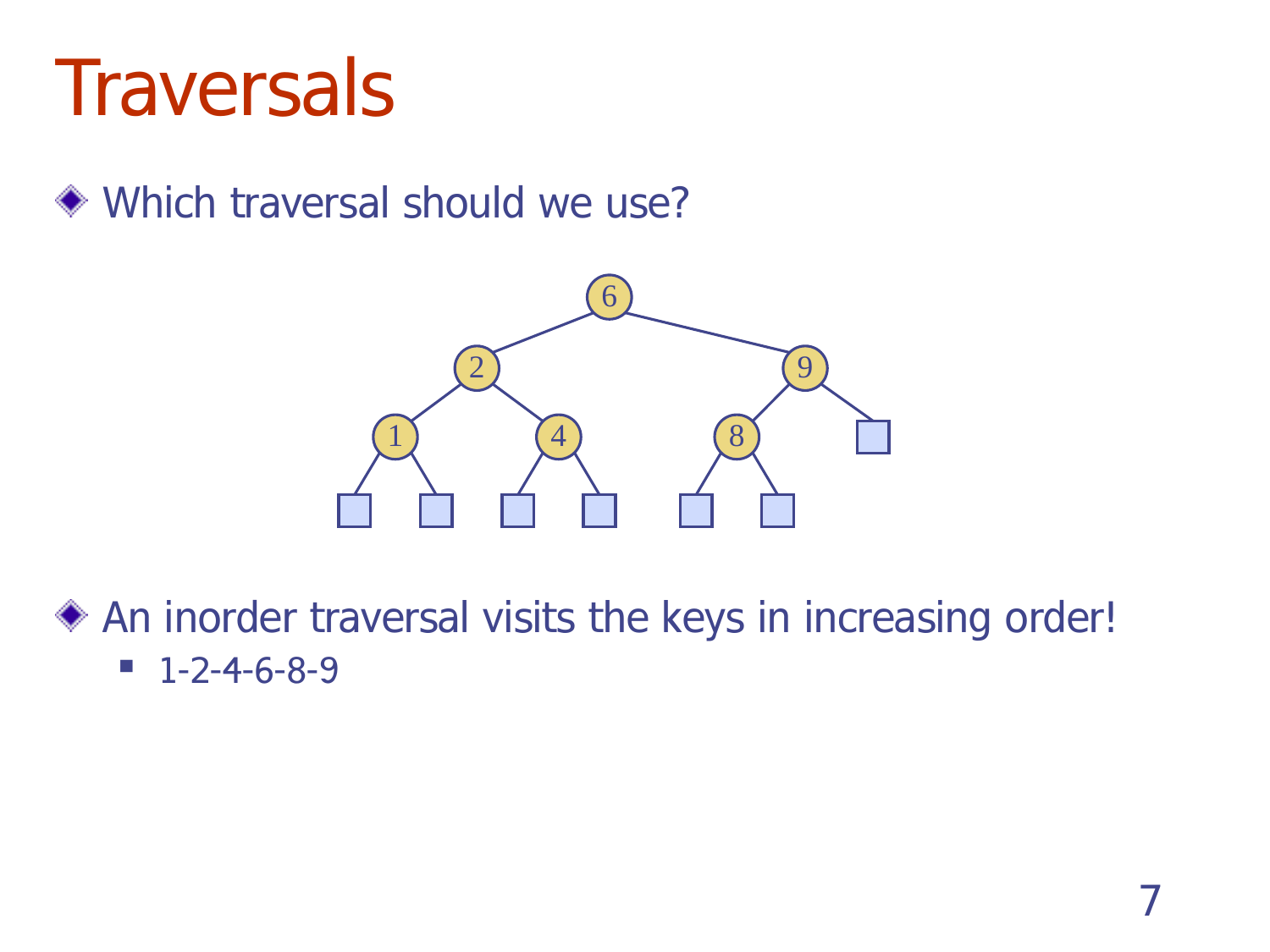

# Traversals
Which traversal should we use?

An inorder traversal visits the keys in increasing order!
1-2-4-6-8-9

6
2
9
1
4
8

7